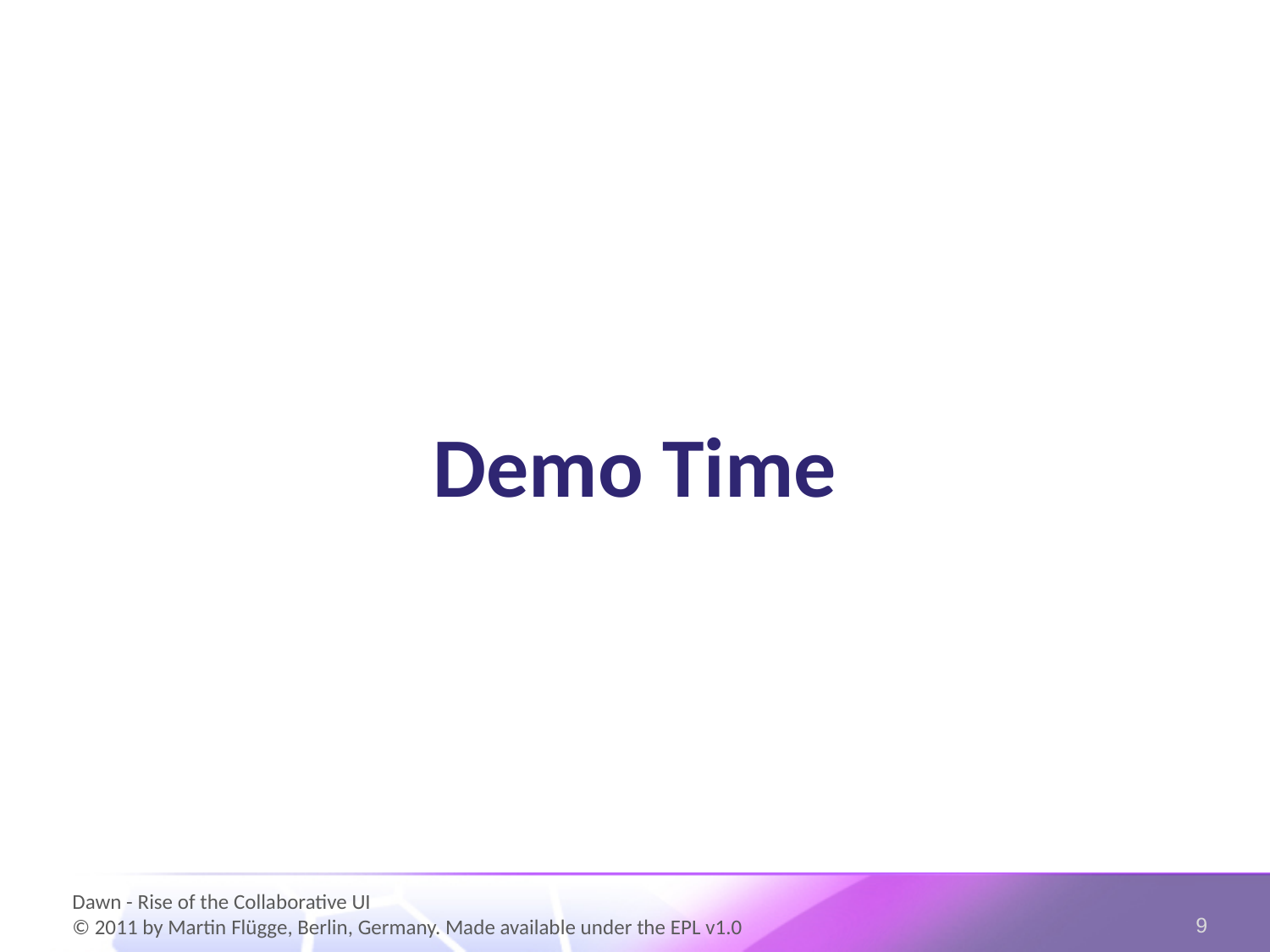

Demo Time
Dawn - Rise of the Collaborative UI
© 2011 by Martin Flügge, Berlin, Germany. Made available under the EPL v1.0
9